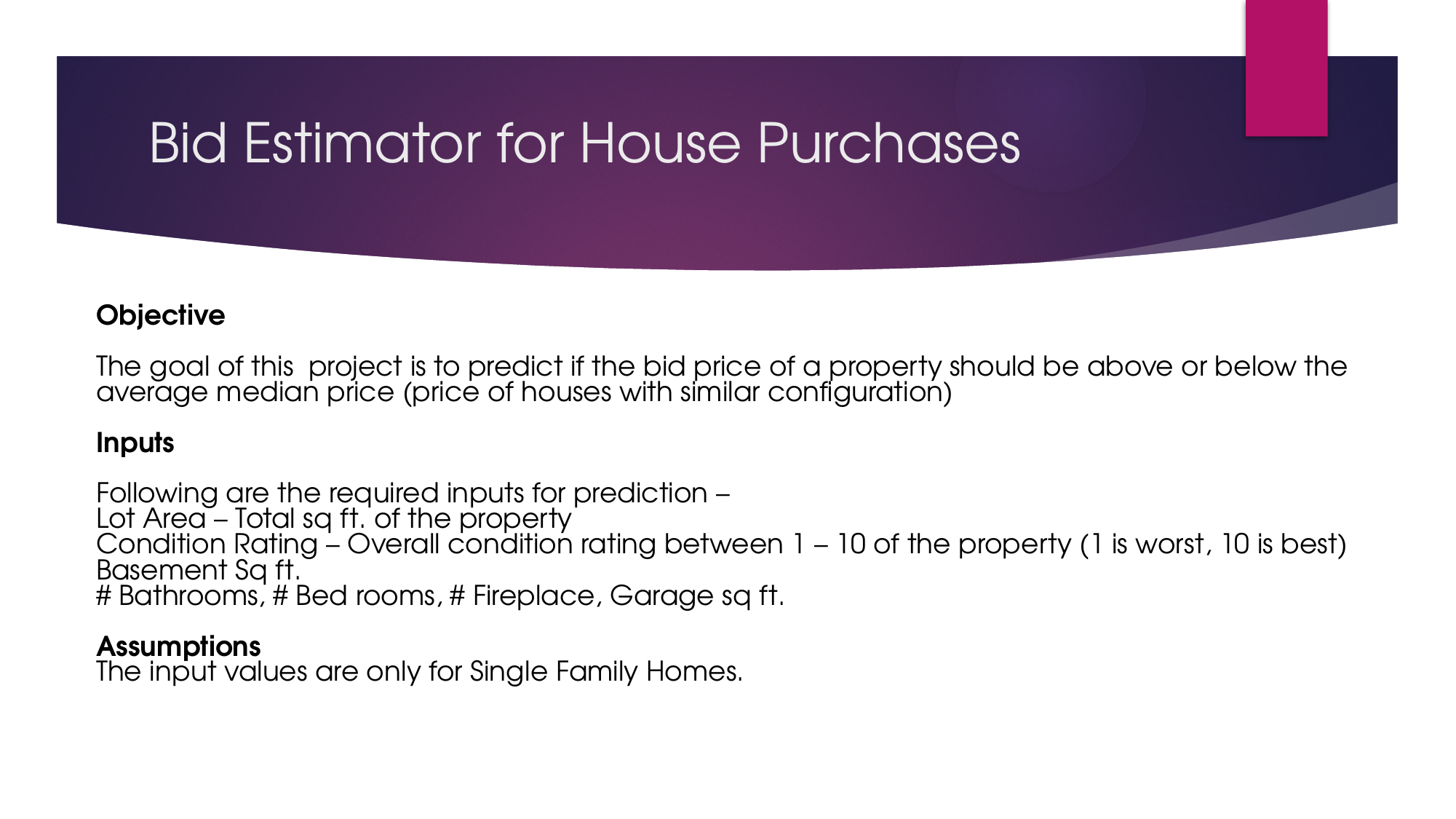

# Bid Estimator for House Purchases
Objective

The goal of this  project is to predict if the bid price of a property should be above or below the average median price (price of houses with similar configuration)

Inputs

Following are the required inputs for prediction –
Lot Area – Total sq ft. of the property
Condition Rating – Overall condition rating between 1 – 10 of the property (1 is worst, 10 is best)
Basement Sq ft.
# Bathrooms, # Bed rooms, # Fireplace, Garage sq ft.

Assumptions
The input values are only for Single Family Homes.